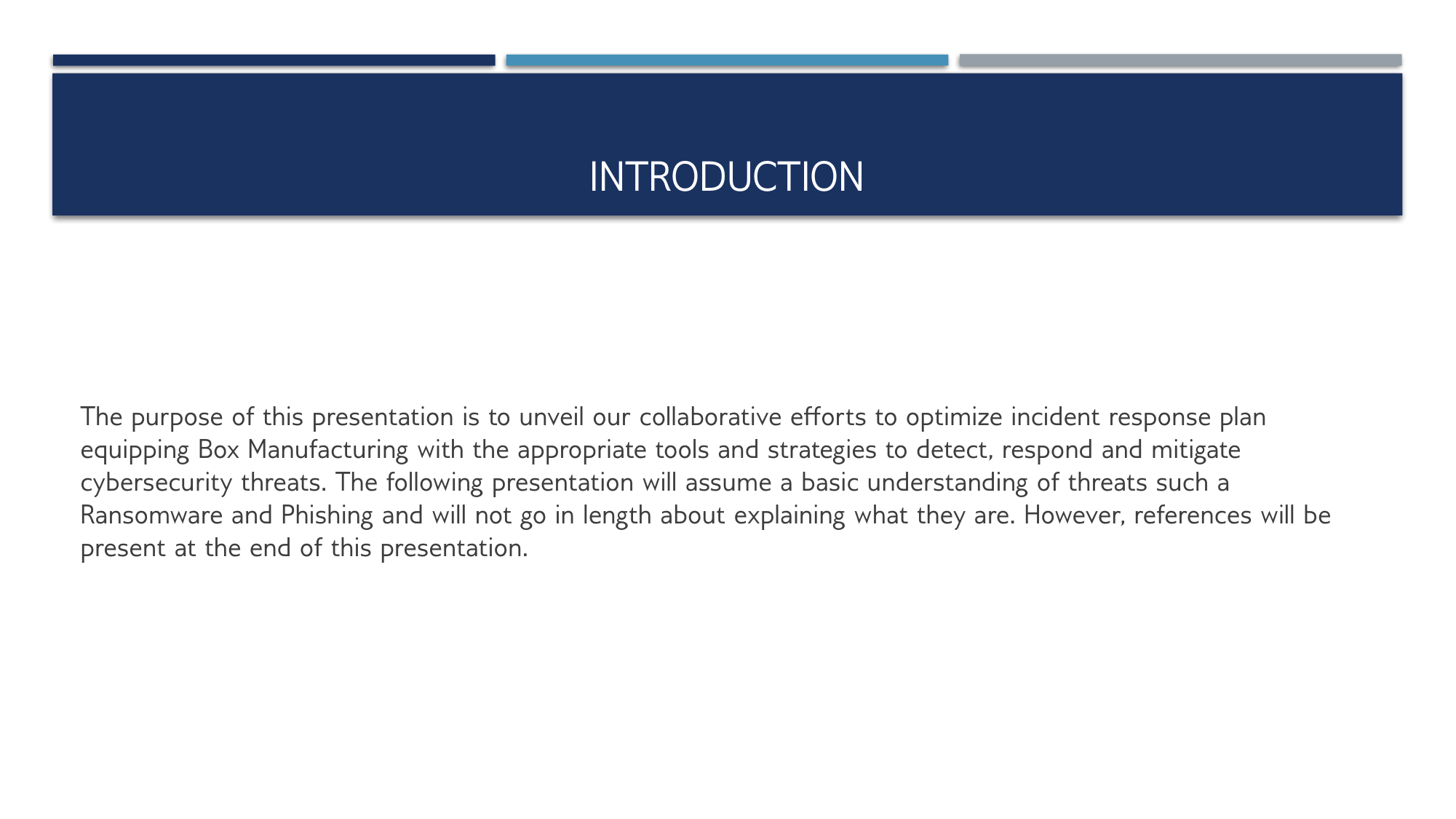

# Introduction
The purpose of this presentation is to unveil our collaborative efforts to optimize incident response plan equipping Box Manufacturing with the appropriate tools and strategies to detect, respond and mitigate cybersecurity threats. The following presentation will assume a basic understanding of threats such a Ransomware and Phishing and will not go in length about explaining what they are. However, references will be present at the end of this presentation.